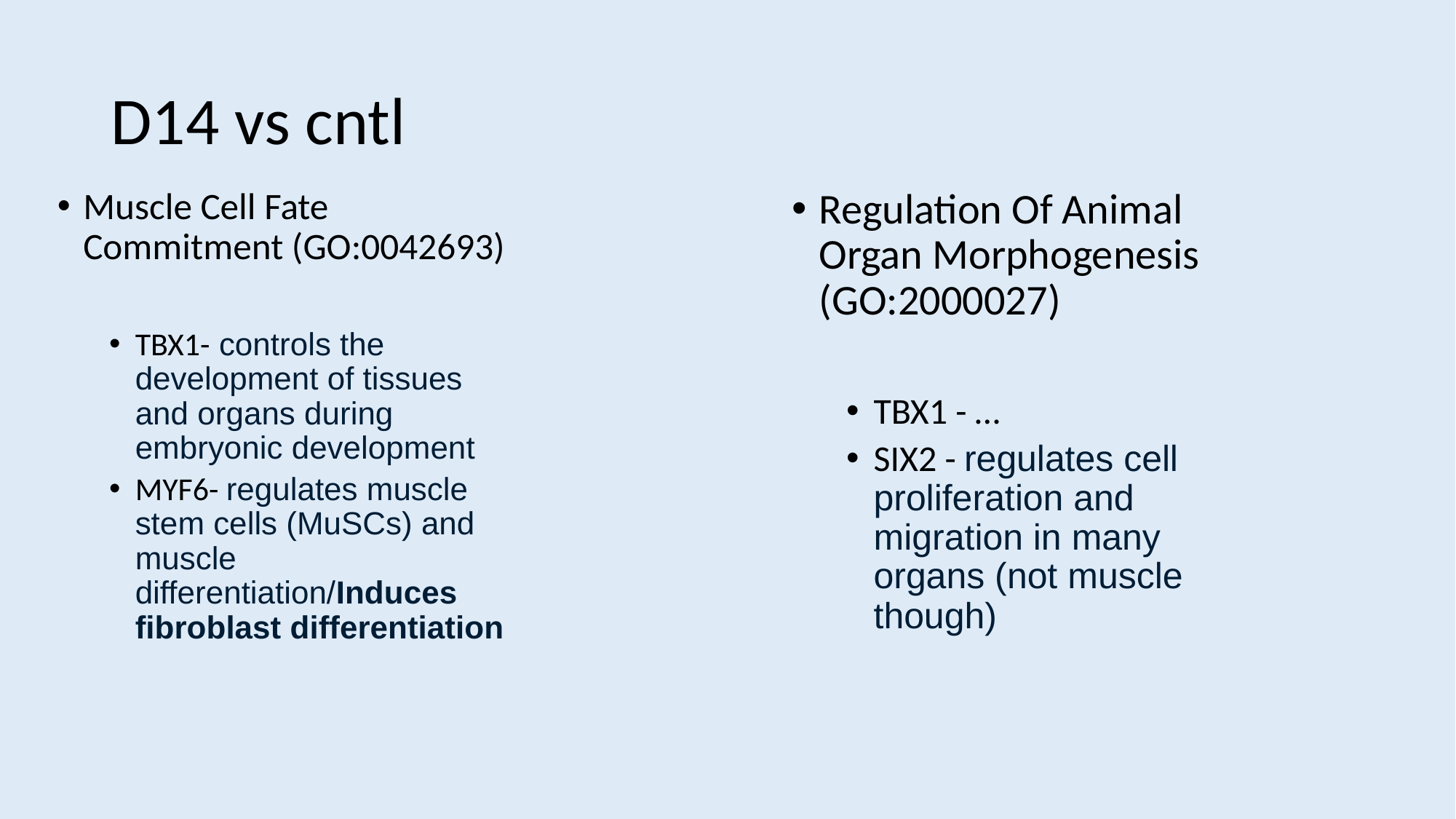

# D14 vs cntl
Muscle Cell Fate Commitment (GO:0042693)

TBX1- controls the development of tissues and organs during embryonic development
MYF6- regulates muscle stem cells (MuSCs) and muscle differentiation/Induces fibroblast differentiation
Regulation Of Animal Organ Morphogenesis (GO:2000027)

TBX1 - …
SIX2 - regulates cell proliferation and migration in many organs (not muscle though)